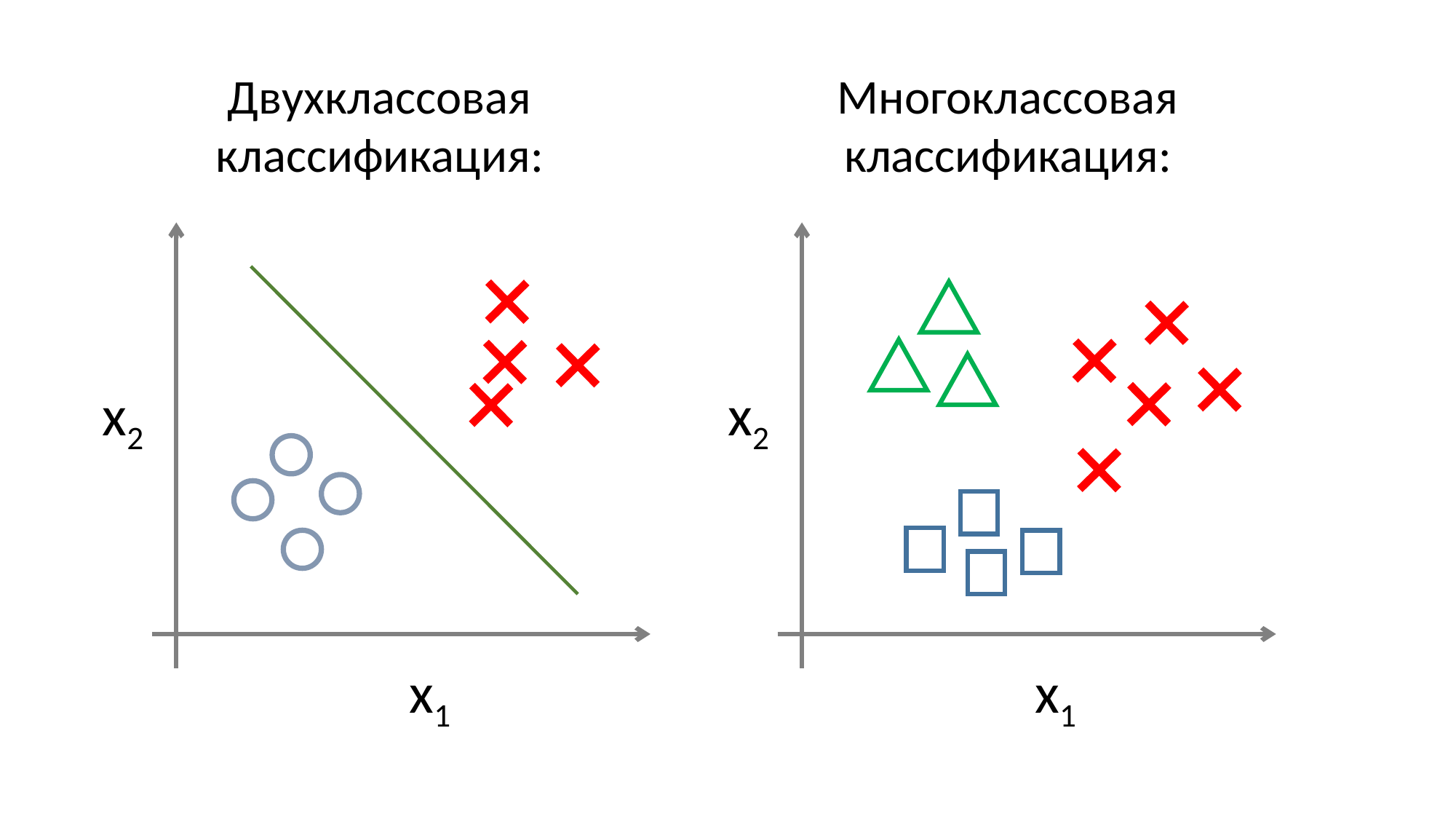

Двухклассовая классификация:
Многоклассовая классификация:

x2

x1

x2

x1